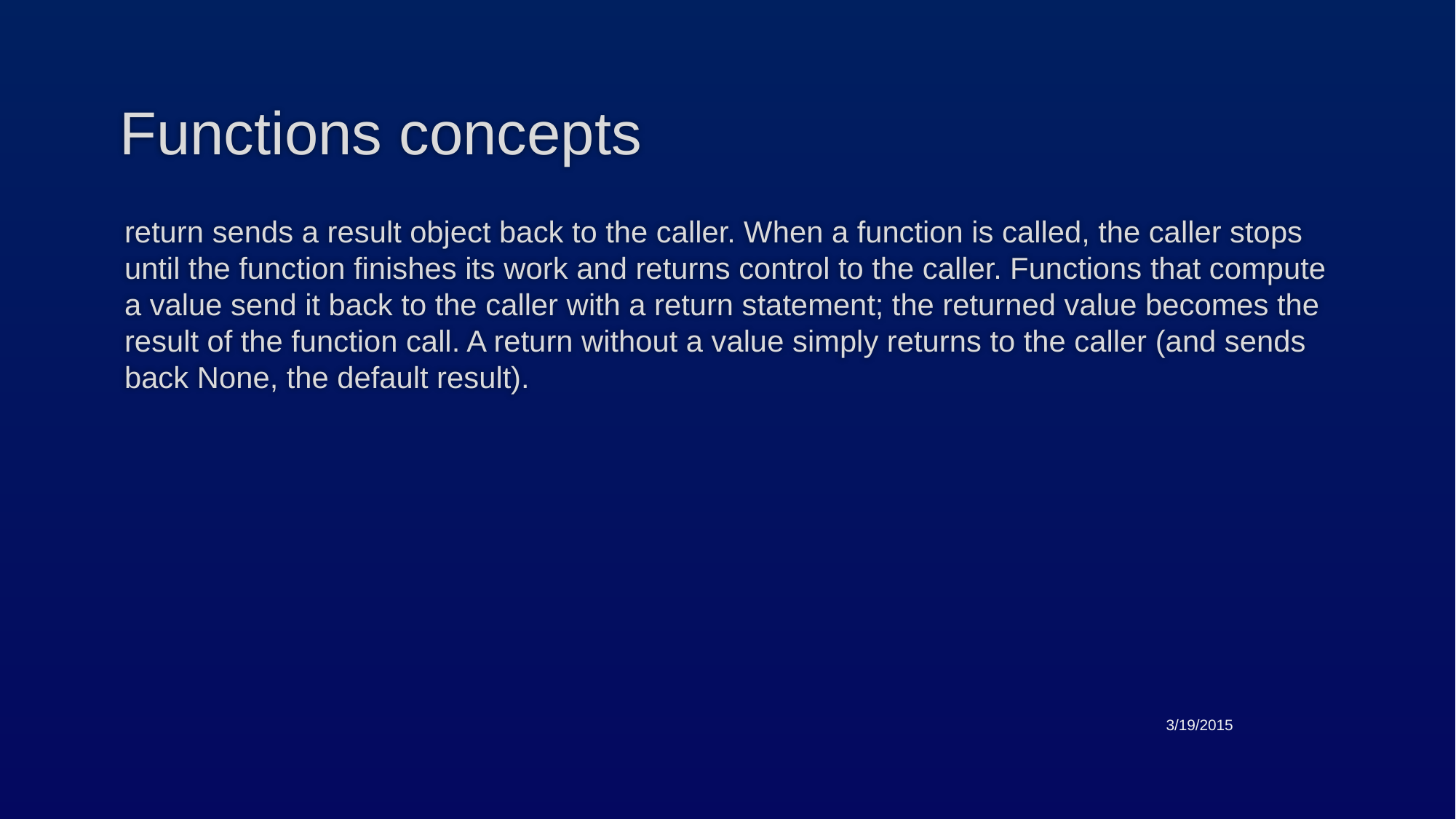

# Functions concepts
return sends a result object back to the caller. When a function is called, the caller stops until the function finishes its work and returns control to the caller. Functions that compute a value send it back to the caller with a return statement; the returned value becomes the result of the function call. A return without a value simply returns to the caller (and sends back None, the default result).
3/19/2015